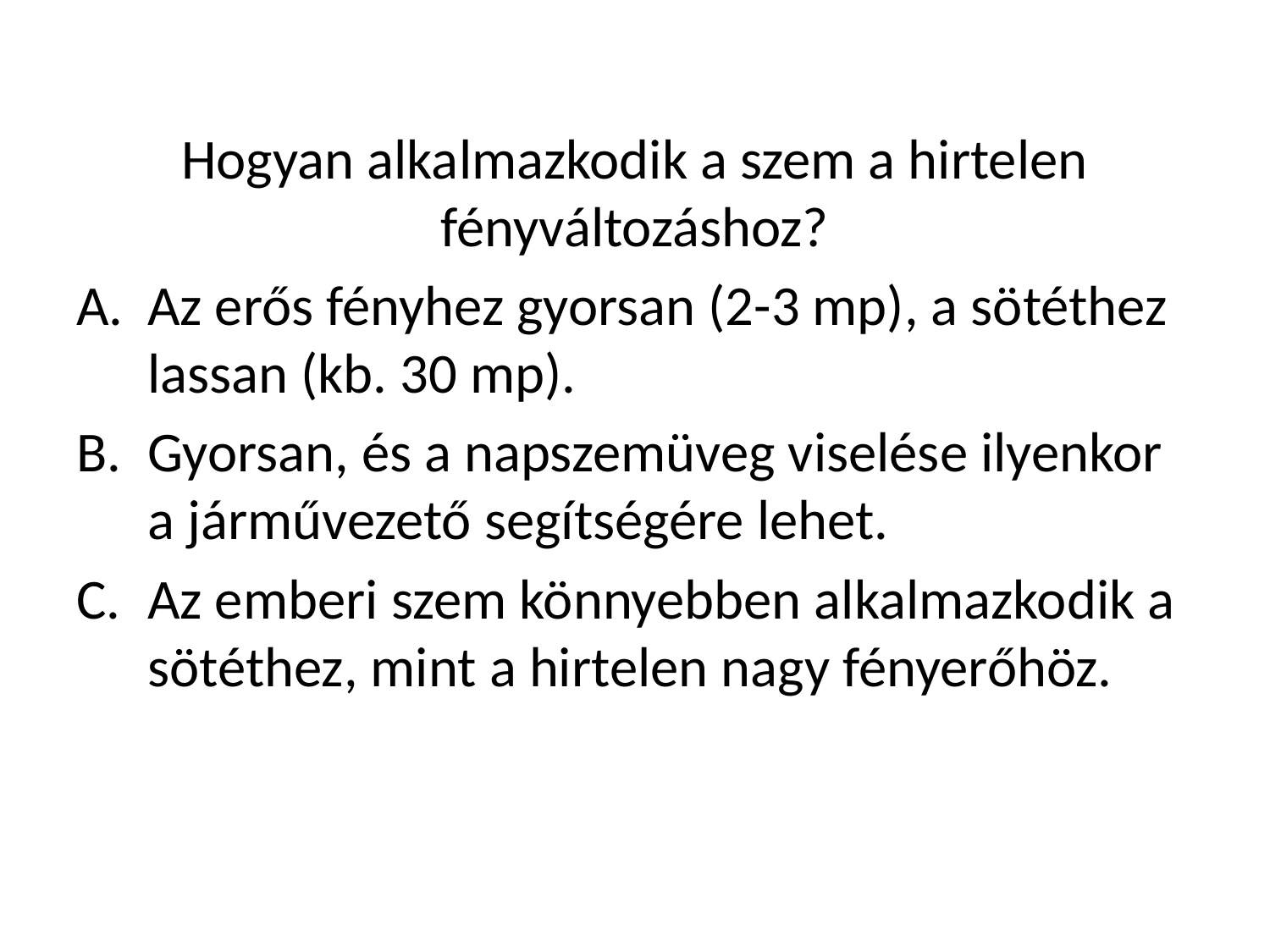

Hogyan alkalmazkodik a szem a hirtelen fényváltozáshoz?
Az erős fényhez gyorsan (2-3 mp), a sötéthez lassan (kb. 30 mp).
Gyorsan, és a napszemüveg viselése ilyenkor a járművezető segítségére lehet.
Az emberi szem könnyebben alkalmazkodik a sötéthez, mint a hirtelen nagy fényerőhöz.